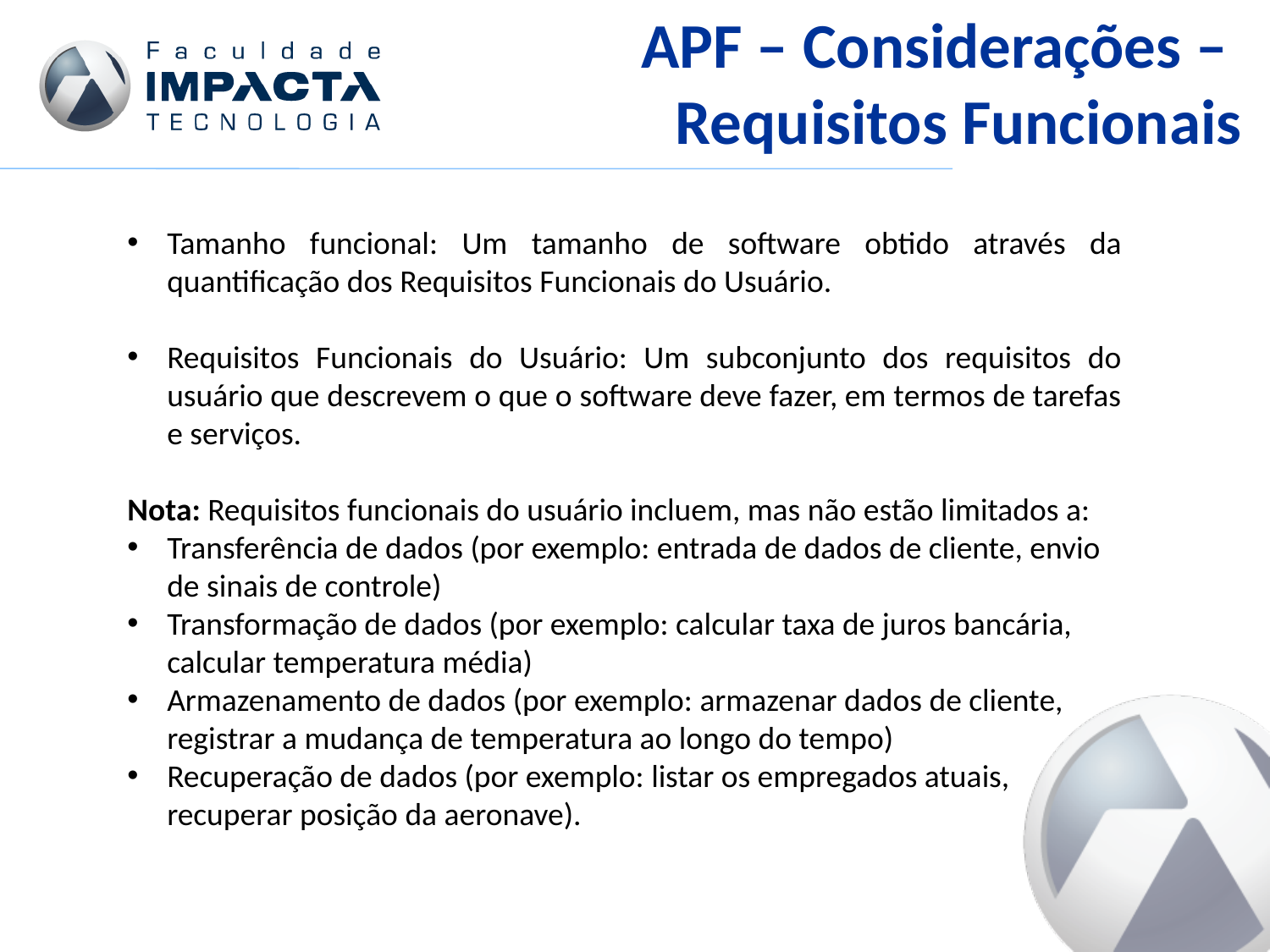

APF – Considerações –
Requisitos Funcionais
Tamanho funcional: Um tamanho de software obtido através da quantificação dos Requisitos Funcionais do Usuário.

Requisitos Funcionais do Usuário: Um subconjunto dos requisitos do usuário que descrevem o que o software deve fazer, em termos de tarefas e serviços.

Nota: Requisitos funcionais do usuário incluem, mas não estão limitados a:
Transferência de dados (por exemplo: entrada de dados de cliente, envio de sinais de controle)
Transformação de dados (por exemplo: calcular taxa de juros bancária, calcular temperatura média)
Armazenamento de dados (por exemplo: armazenar dados de cliente, registrar a mudança de temperatura ao longo do tempo)
Recuperação de dados (por exemplo: listar os empregados atuais, recuperar posição da aeronave).